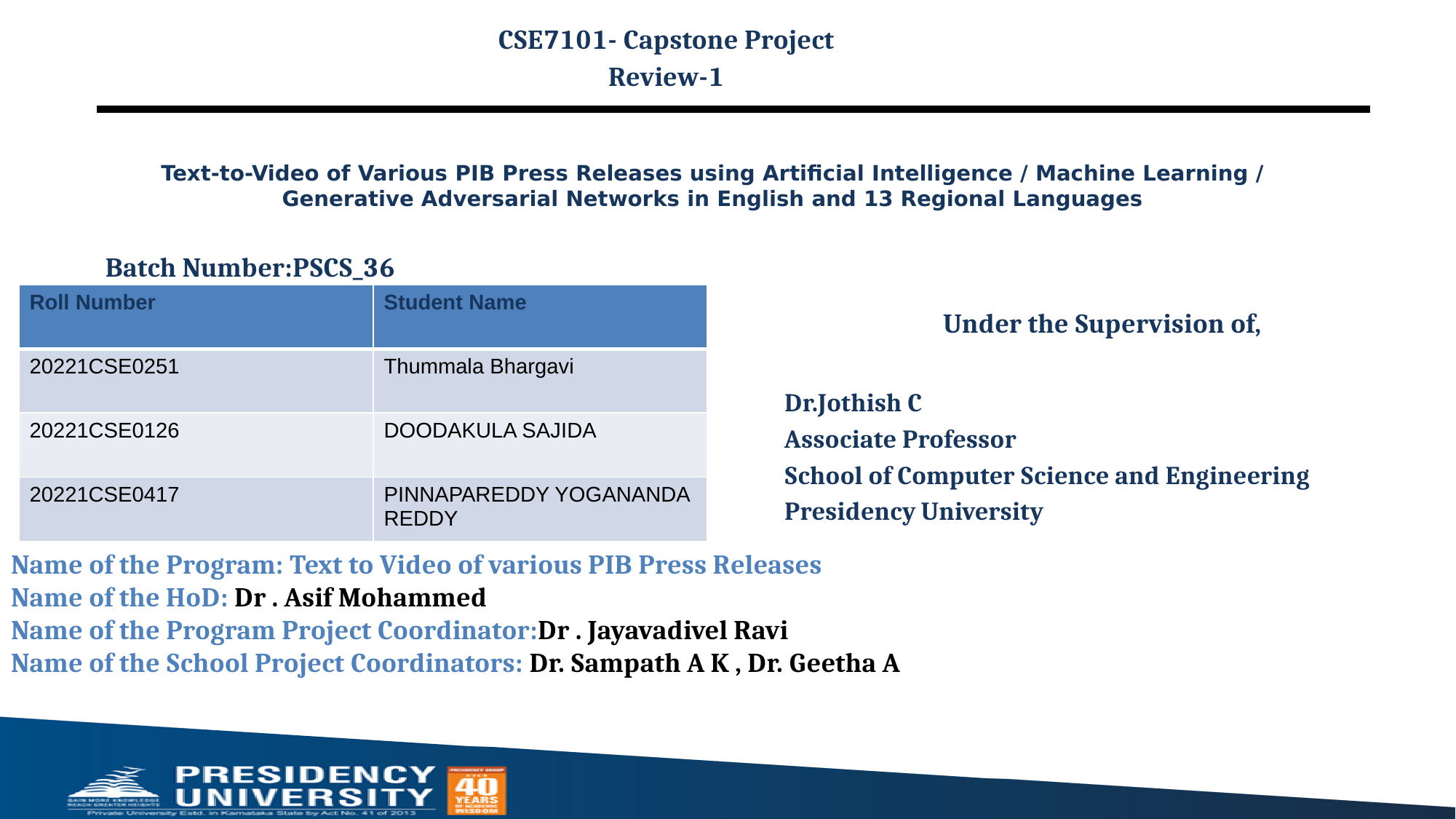

CSE7101- Capstone Project
Review-1
# Text-to-Video of Various PIB Press Releases using Artificial Intelligence / Machine Learning / Generative Adversarial Networks in English and 13 Regional Languages
Batch Number:PSCS_36
| Roll Number | Student Name |
| --- | --- |
| 20221CSE0251 | Thummala Bhargavi |
| 20221CSE0126 | DOODAKULA SAJIDA |
| 20221CSE0417 | PINNAPAREDDY YOGANANDA REDDY |
Under the Supervision of,

Dr.Jothish C
Associate Professor
School of Computer Science and Engineering
Presidency University

Name of the Program: Text to Video of various PIB Press Releases
Name of the HoD: Dr . Asif Mohammed
Name of the Program Project Coordinator:Dr . Jayavadivel Ravi
Name of the School Project Coordinators: Dr. Sampath A K , Dr. Geetha A